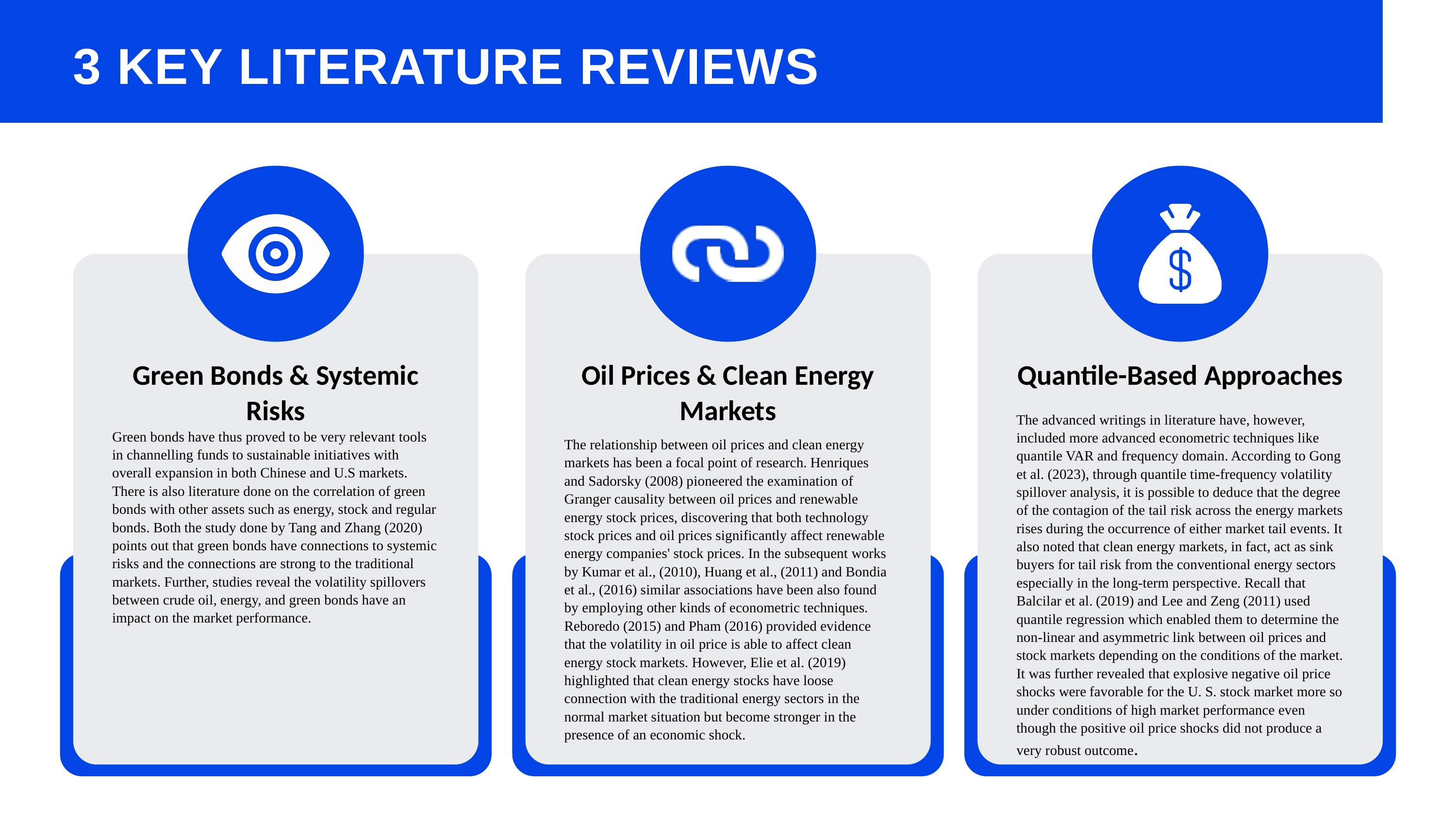

3 KEY LITERATURE REVIEWS

Green Bonds & Systemic Risks
Oil Prices & Clean Energy Markets
Quantile-Based Approaches
The advanced writings in literature have, however, included more advanced econometric techniques like quantile VAR and frequency domain. According to Gong et al. (2023), through quantile time-frequency volatility spillover analysis, it is possible to deduce that the degree of the contagion of the tail risk across the energy markets rises during the occurrence of either market tail events. It also noted that clean energy markets, in fact, act as sink buyers for tail risk from the conventional energy sectors especially in the long-term perspective. Recall that Balcilar et al. (2019) and Lee and Zeng (2011) used quantile regression which enabled them to determine the non-linear and asymmetric link between oil prices and stock markets depending on the conditions of the market. It was further revealed that explosive negative oil price shocks were favorable for the U. S. stock market more so under conditions of high market performance even though the positive oil price shocks did not produce a very robust outcome.

Green bonds have thus proved to be very relevant tools in channelling funds to sustainable initiatives with overall expansion in both Chinese and U.S markets. There is also literature done on the correlation of green bonds with other assets such as energy, stock and regular bonds. Both the study done by Tang and Zhang (2020) points out that green bonds have connections to systemic risks and the connections are strong to the traditional markets. Further, studies reveal the volatility spillovers between crude oil, energy, and green bonds have an impact on the market performance.

The relationship between oil prices and clean energy markets has been a focal point of research. Henriques and Sadorsky (2008) pioneered the examination of Granger causality between oil prices and renewable energy stock prices, discovering that both technology stock prices and oil prices significantly affect renewable energy companies' stock prices. In the subsequent works by Kumar et al., (2010), Huang et al., (2011) and Bondia et al., (2016) similar associations have been also found by employing other kinds of econometric techniques. Reboredo (2015) and Pham (2016) provided evidence that the volatility in oil price is able to affect clean energy stock markets. However, Elie et al. (2019) highlighted that clean energy stocks have loose connection with the traditional energy sectors in the normal market situation but become stronger in the presence of an economic shock.